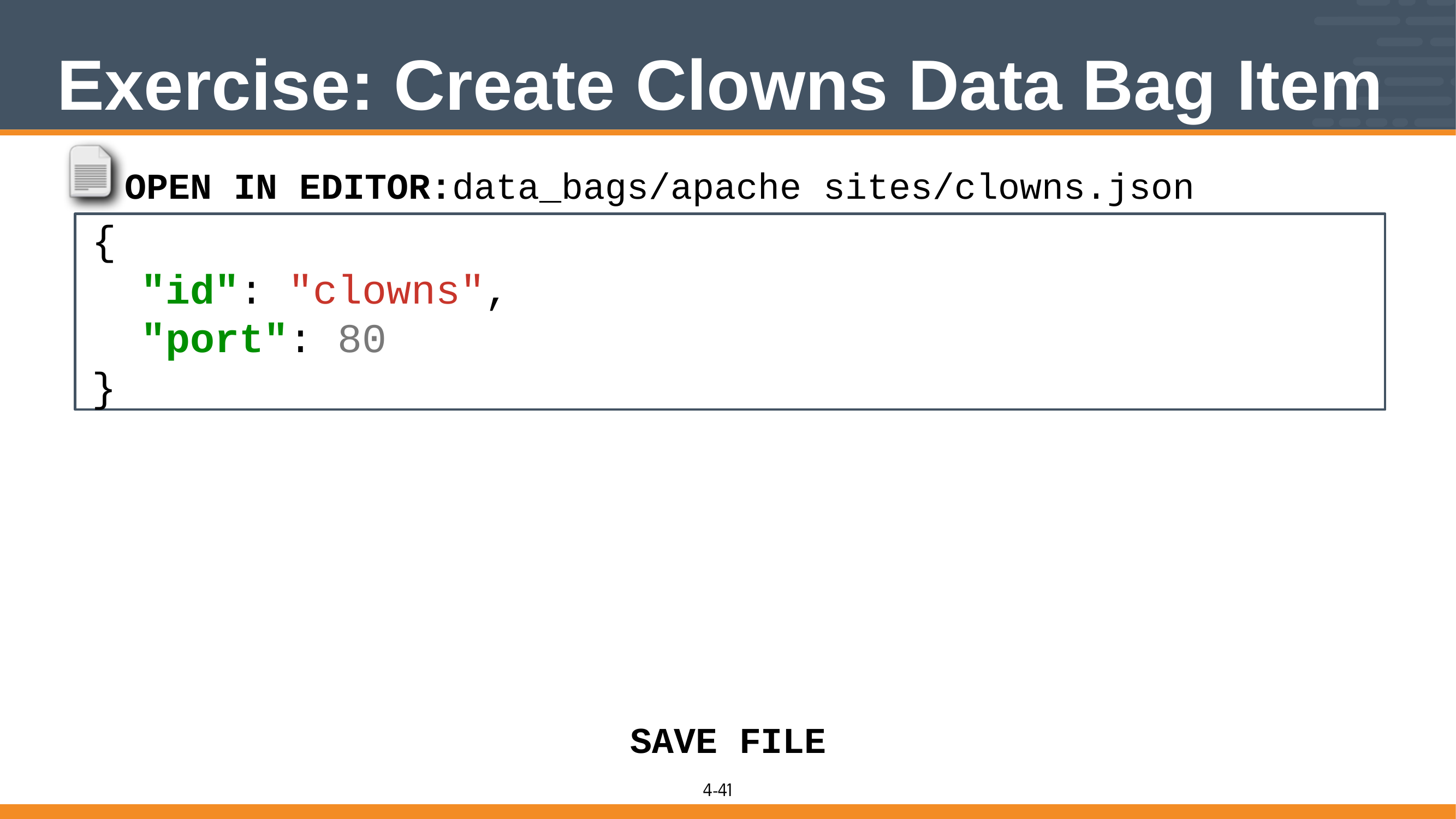

# Exercise: Create Clowns Data Bag Item

OPEN IN EDITOR:data_bags/apache sites/clowns.json

{
"id": "clowns",
"port": 80
}

SAVE FILE
41